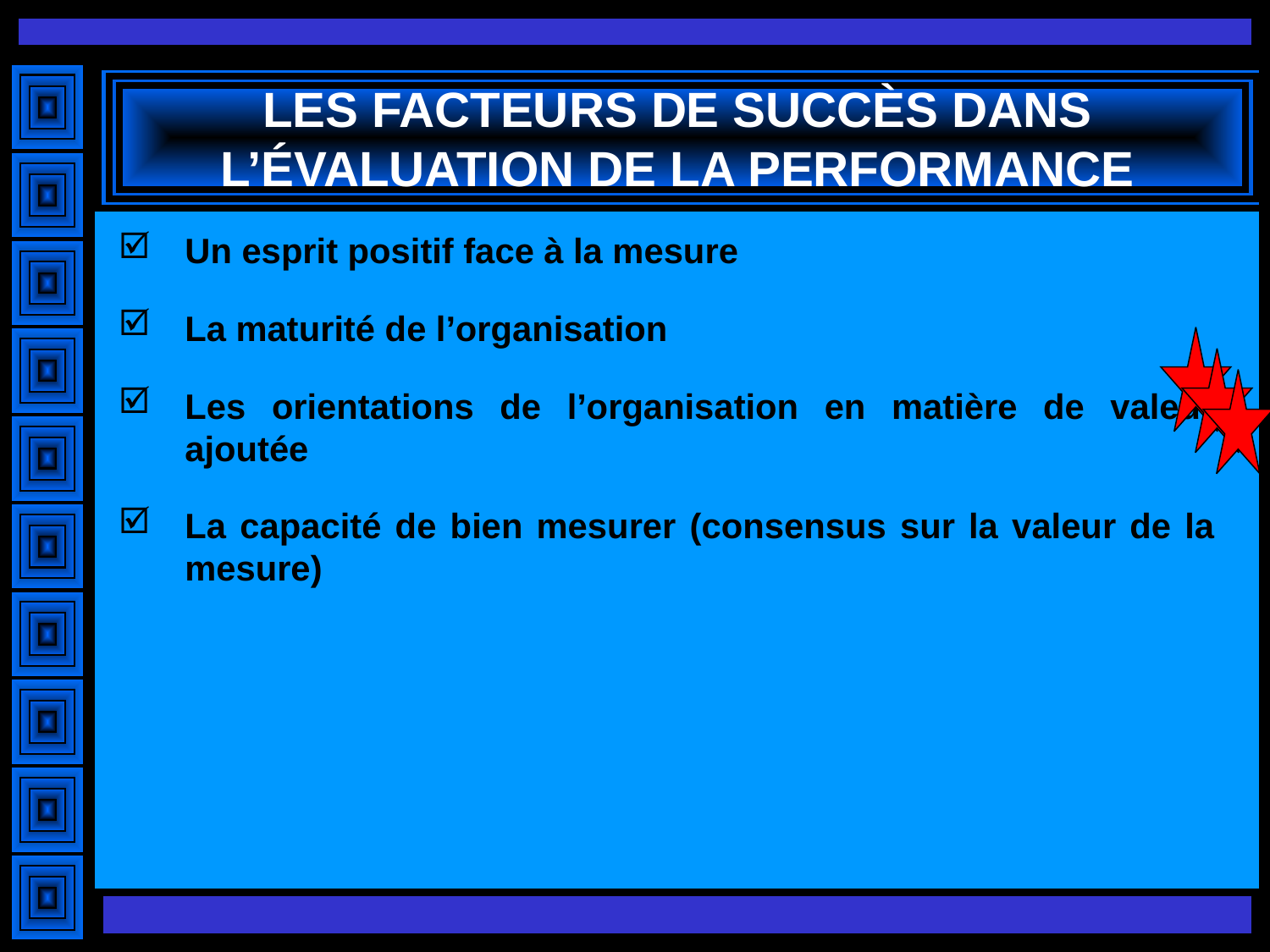

# LES FACTEURS DE SUCCÈS DANS L’ÉVALUATION DE LA PERFORMANCE
Un esprit positif face à la mesure
La maturité de l’organisation
Les orientations de l’organisation en matière de valeur ajoutée
La capacité de bien mesurer (consensus sur la valeur de la mesure)